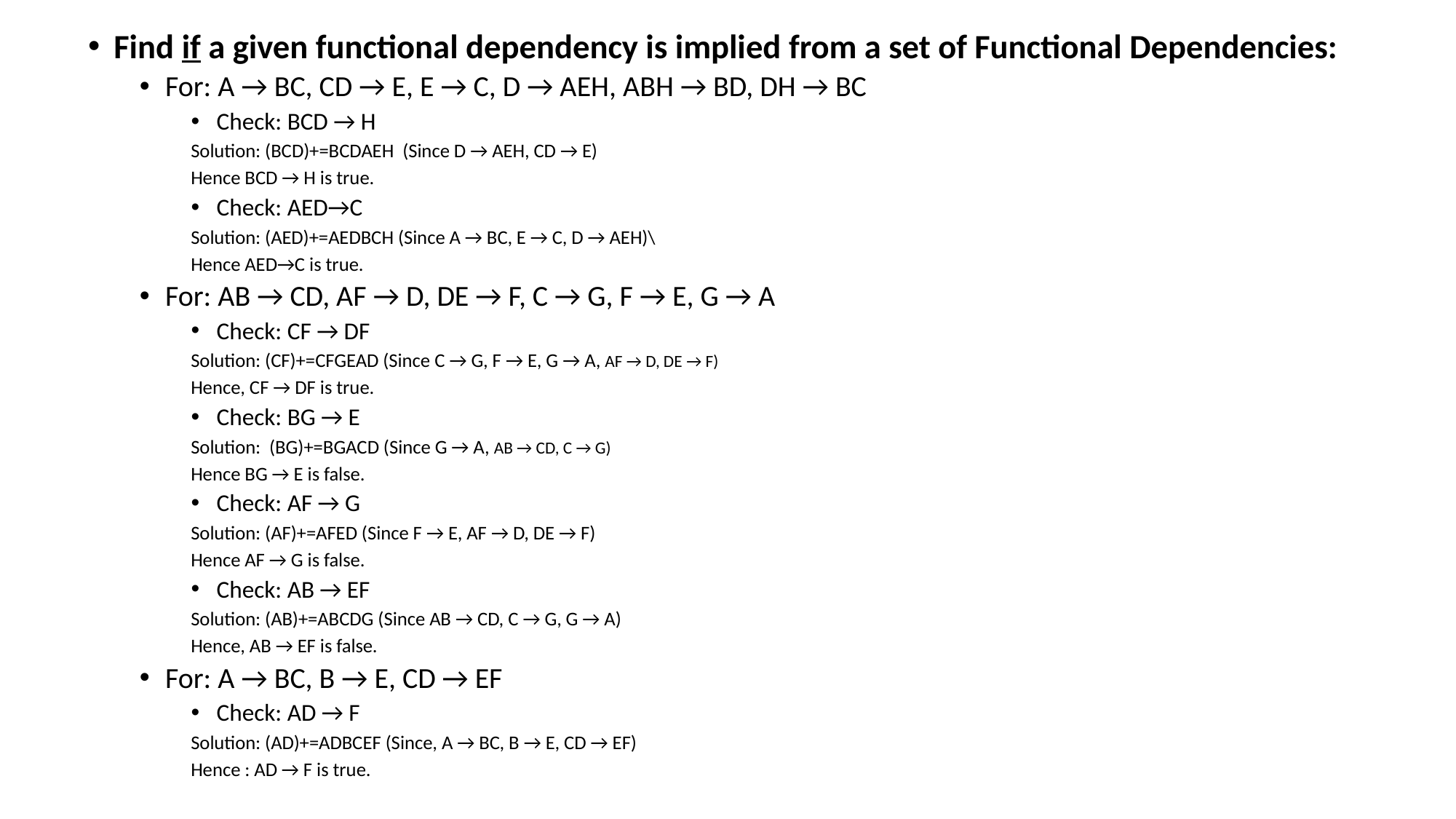

Find if a given functional dependency is implied from a set of Functional Dependencies:
For: A → BC, CD → E, E → C, D → AEH, ABH → BD, DH → BC
Check: BCD → H
Solution: (BCD)+=BCDAEH  (Since D → AEH, CD → E)
Hence BCD → H is true.
Check: AED→C
Solution: (AED)+=AEDBCH (Since A → BC, E → C, D → AEH)\
Hence AED→C is true.
For: AB → CD, AF → D, DE → F, C → G, F → E, G → A
Check: CF → DF
Solution: (CF)+=CFGEAD (Since C → G, F → E, G → A, AF → D, DE → F)
Hence, CF → DF is true.
Check: BG → E
Solution:  (BG)+=BGACD (Since G → A, AB → CD, C → G)
Hence BG → E is false.
Check: AF → G
Solution: (AF)+=AFED (Since F → E, AF → D, DE → F)
Hence AF → G is false.
Check: AB → EF
Solution: (AB)+=ABCDG (Since AB → CD, C → G, G → A)
Hence, AB → EF is false.
For: A → BC, B → E, CD → EF
Check: AD → F
Solution: (AD)+=ADBCEF (Since, A → BC, B → E, CD → EF)
Hence : AD → F is true.